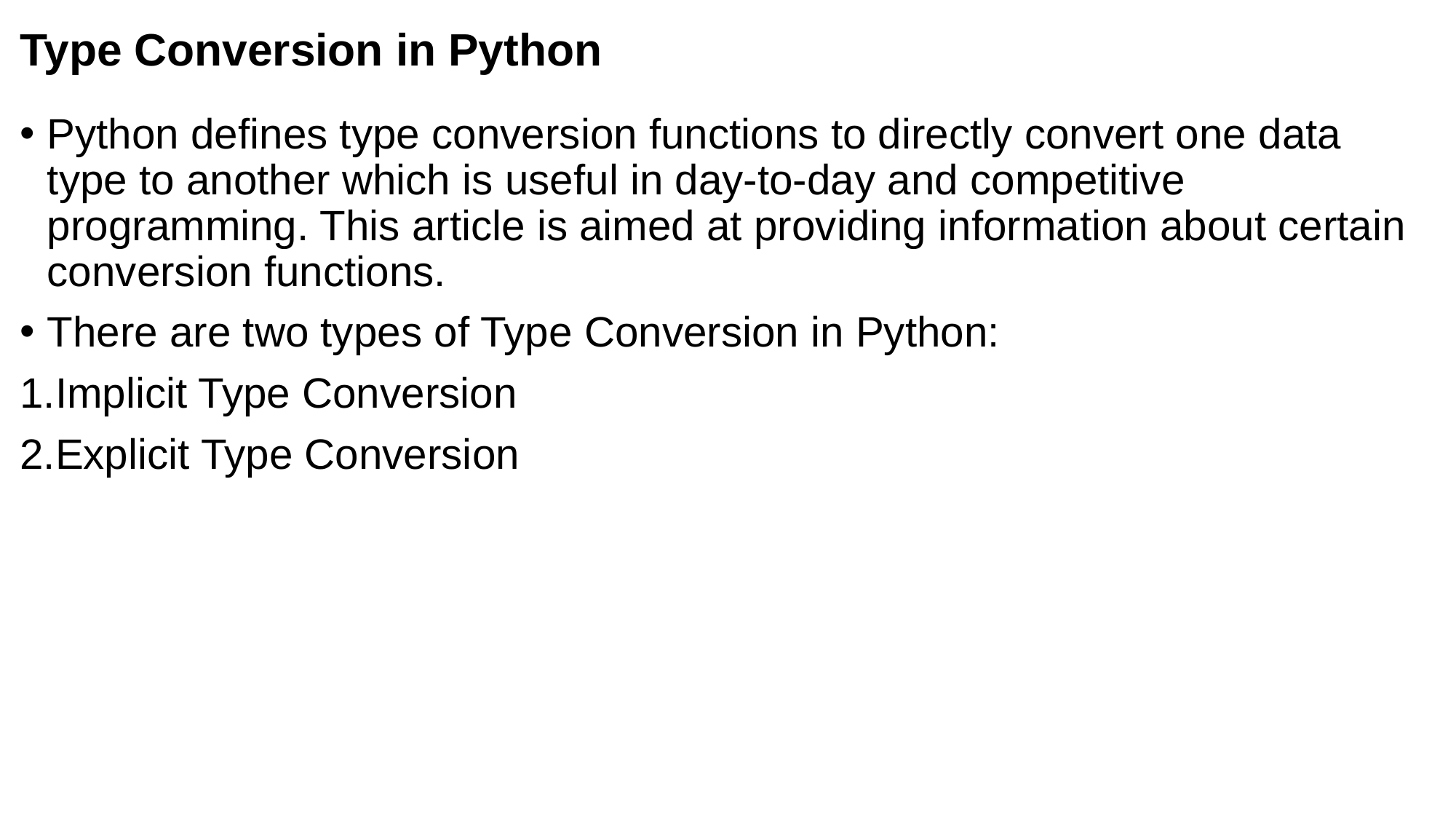

# Type Conversion in Python
Python defines type conversion functions to directly convert one data type to another which is useful in day-to-day and competitive programming. This article is aimed at providing information about certain conversion functions.
There are two types of Type Conversion in Python:
Implicit Type Conversion
Explicit Type Conversion